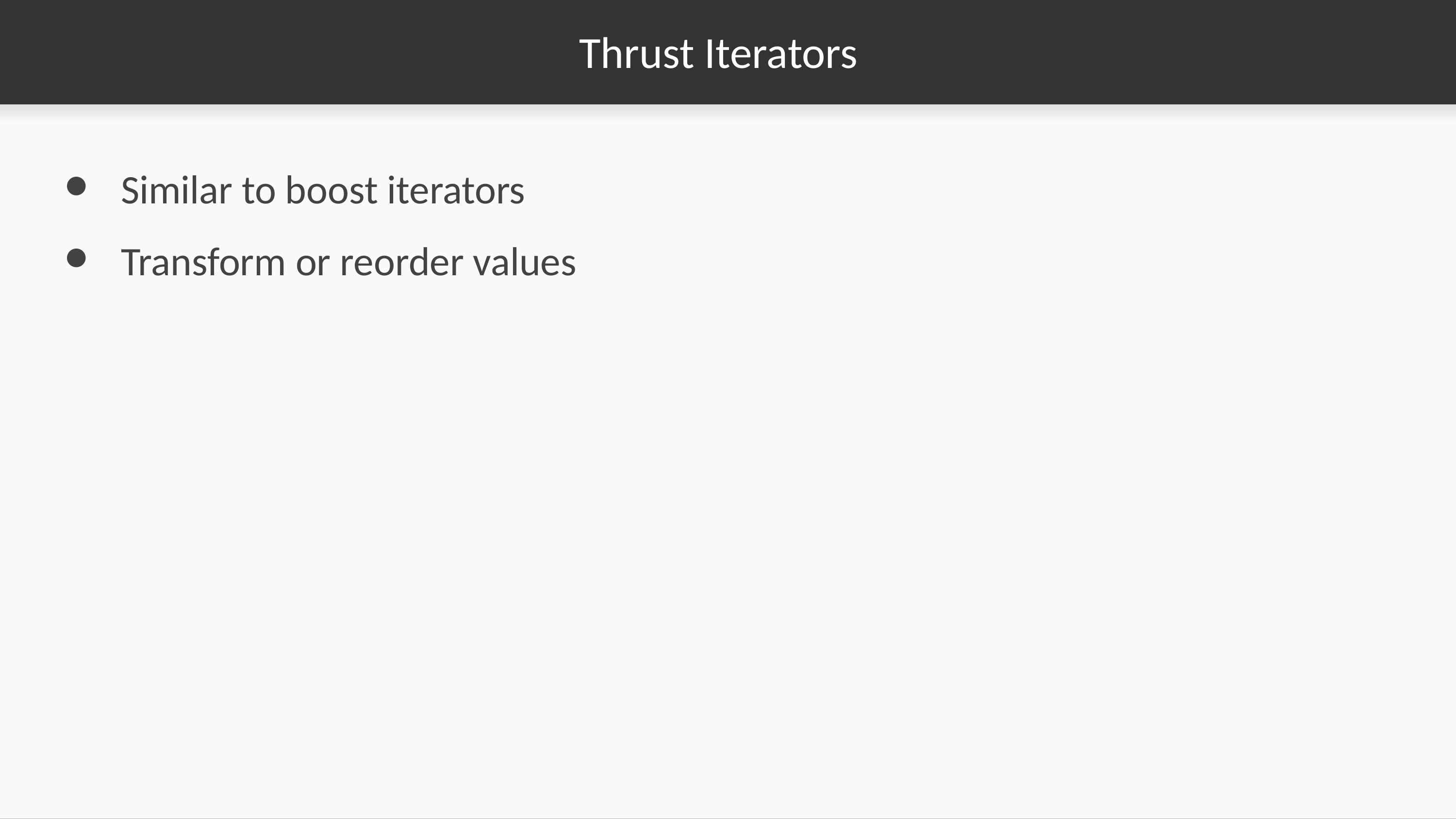

# Thrust Iterators
Similar to boost iterators
Transform or reorder values